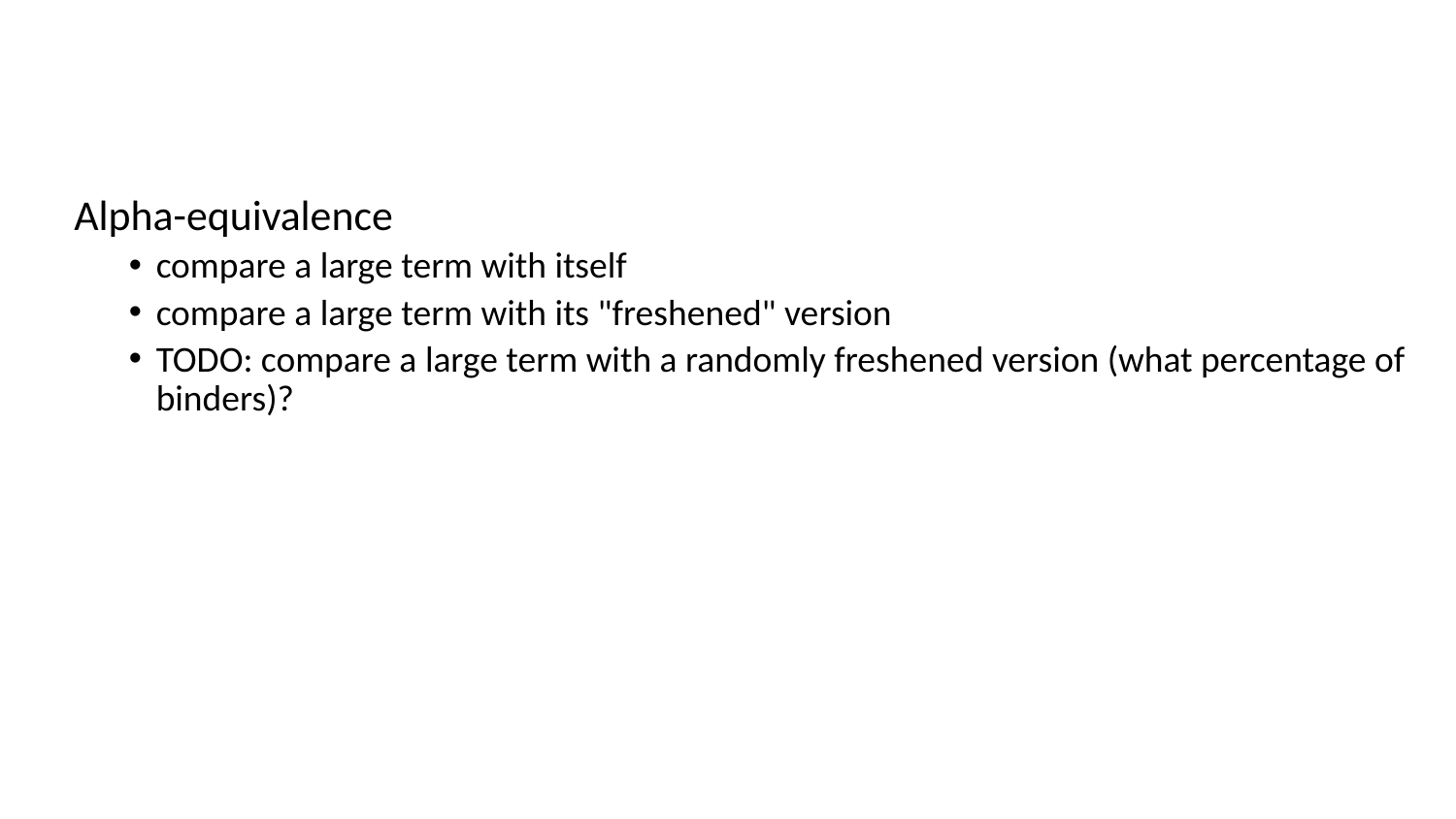

#
Alpha-equivalence
compare a large term with itself
compare a large term with its "freshened" version
TODO: compare a large term with a randomly freshened version (what percentage of binders)?